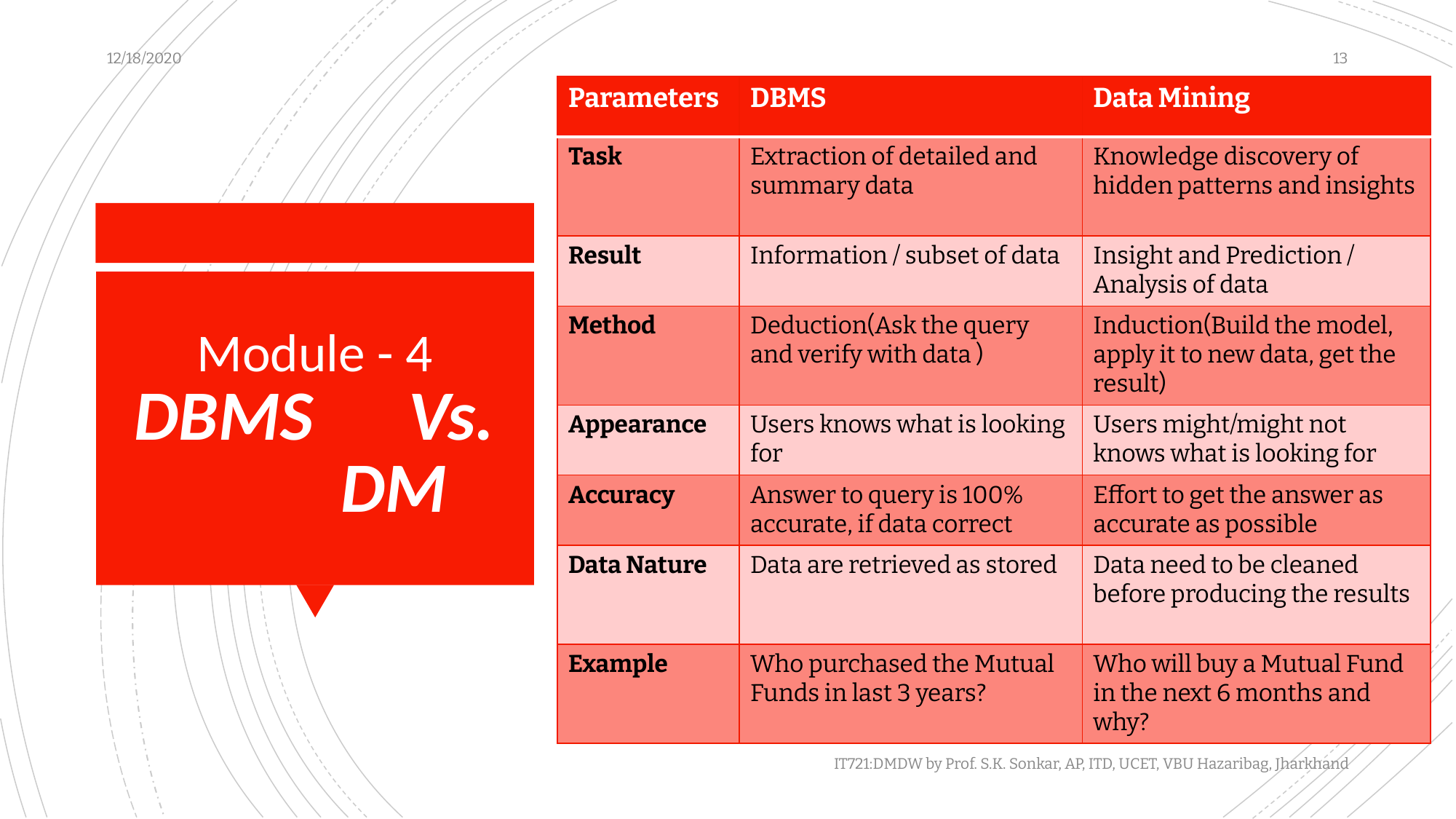

12/18/2020
13
| Parameters | DBMS | Data Mining |
| --- | --- | --- |
| Task | Extraction of detailed and summary data | Knowledge discovery of hidden patterns and insights |
| Result | Information / subset of data | Insight and Prediction / Analysis of data |
| Method | Deduction(Ask the query and verify with data ) | Induction(Build the model, apply it to new data, get the result) |
| Appearance | Users knows what is looking for | Users might/might not knows what is looking for |
| Accuracy | Answer to query is 100% accurate, if data correct | Effort to get the answer as accurate as possible |
| Data Nature | Data are retrieved as stored | Data need to be cleaned before producing the results |
| Example | Who purchased the Mutual Funds in last 3 years? | Who will buy a Mutual Fund in the next 6 months and why? |

# Module - 4 DBMS      Vs.           DM
IT721:DMDW by Prof. S.K. Sonkar, AP, ITD, UCET, VBU Hazaribag, Jharkhand